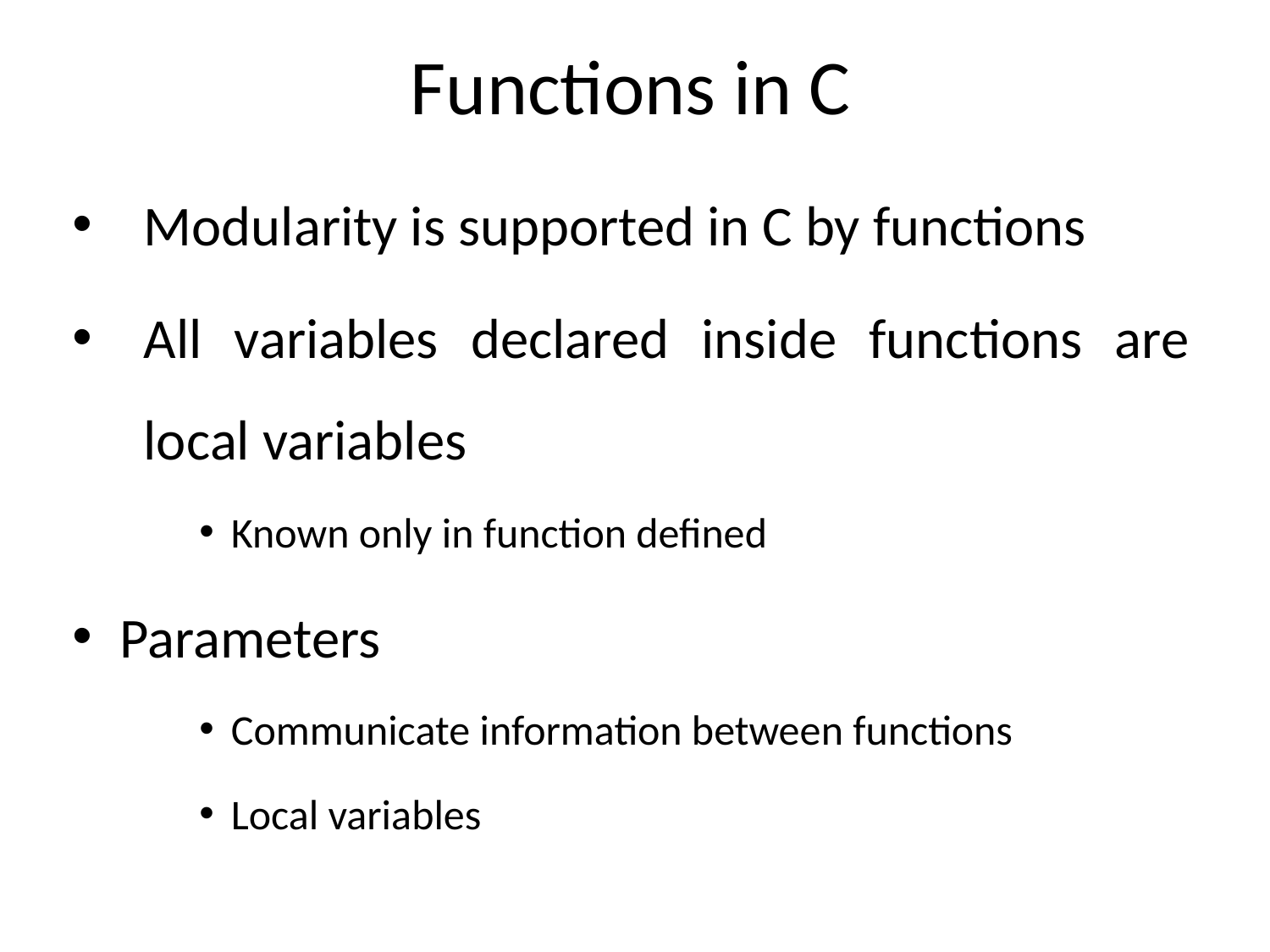

# Functions in C
Modularity is supported in C by functions
All variables declared inside functions are local variables
Known only in function defined
Parameters
Communicate information between functions
Local variables